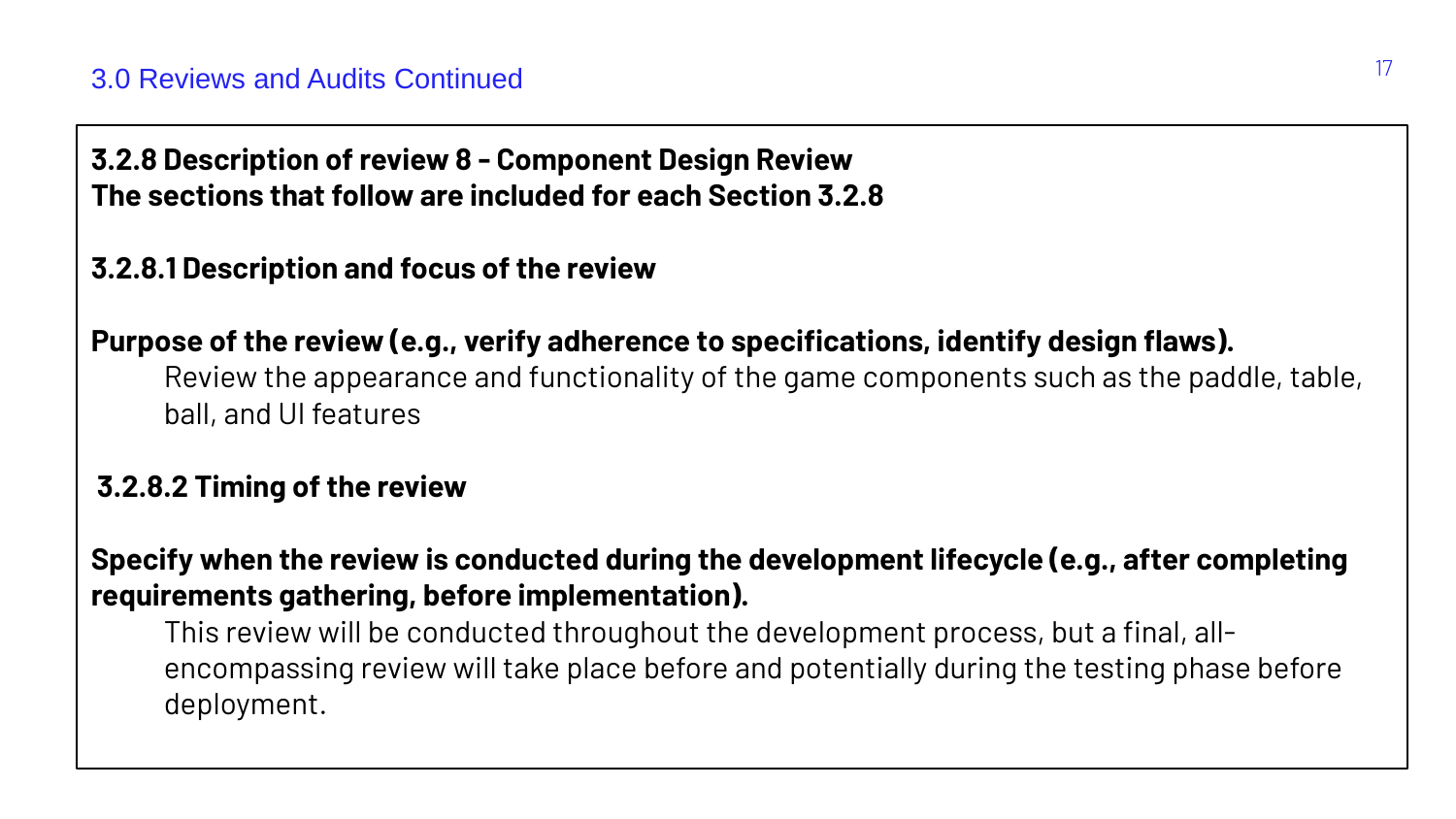

17
3.0 Reviews and Audits Continued

3.2.8 Description of review 8 - Component Design Review
The sections that follow are included for each Section 3.2.8

3.2.8.1 Description and focus of the review

Purpose of the review (e.g., verify adherence to specifications, identify design flaws).
Review the appearance and functionality of the game components such as the paddle, table, ball, and UI features

 3.2.8.2 Timing of the review

Specify when the review is conducted during the development lifecycle (e.g., after completing requirements gathering, before implementation).
This review will be conducted throughout the development process, but a final, all-encompassing review will take place before and potentially during the testing phase before deployment.